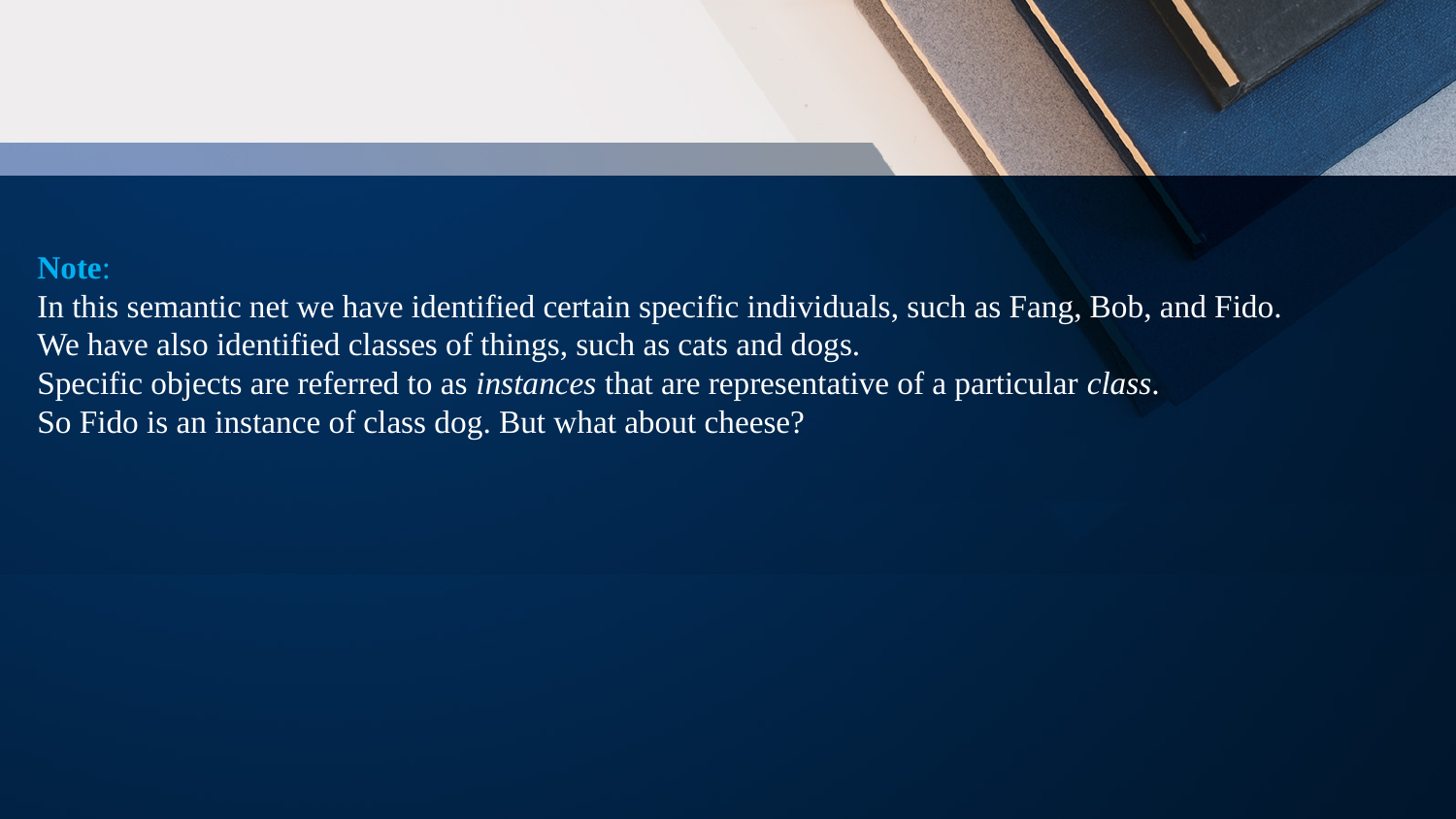

Note:
In this semantic net we have identified certain specific individuals, such as Fang, Bob, and Fido.
We have also identified classes of things, such as cats and dogs.
Specific objects are referred to as instances that are representative of a particular class.
So Fido is an instance of class dog. But what about cheese?